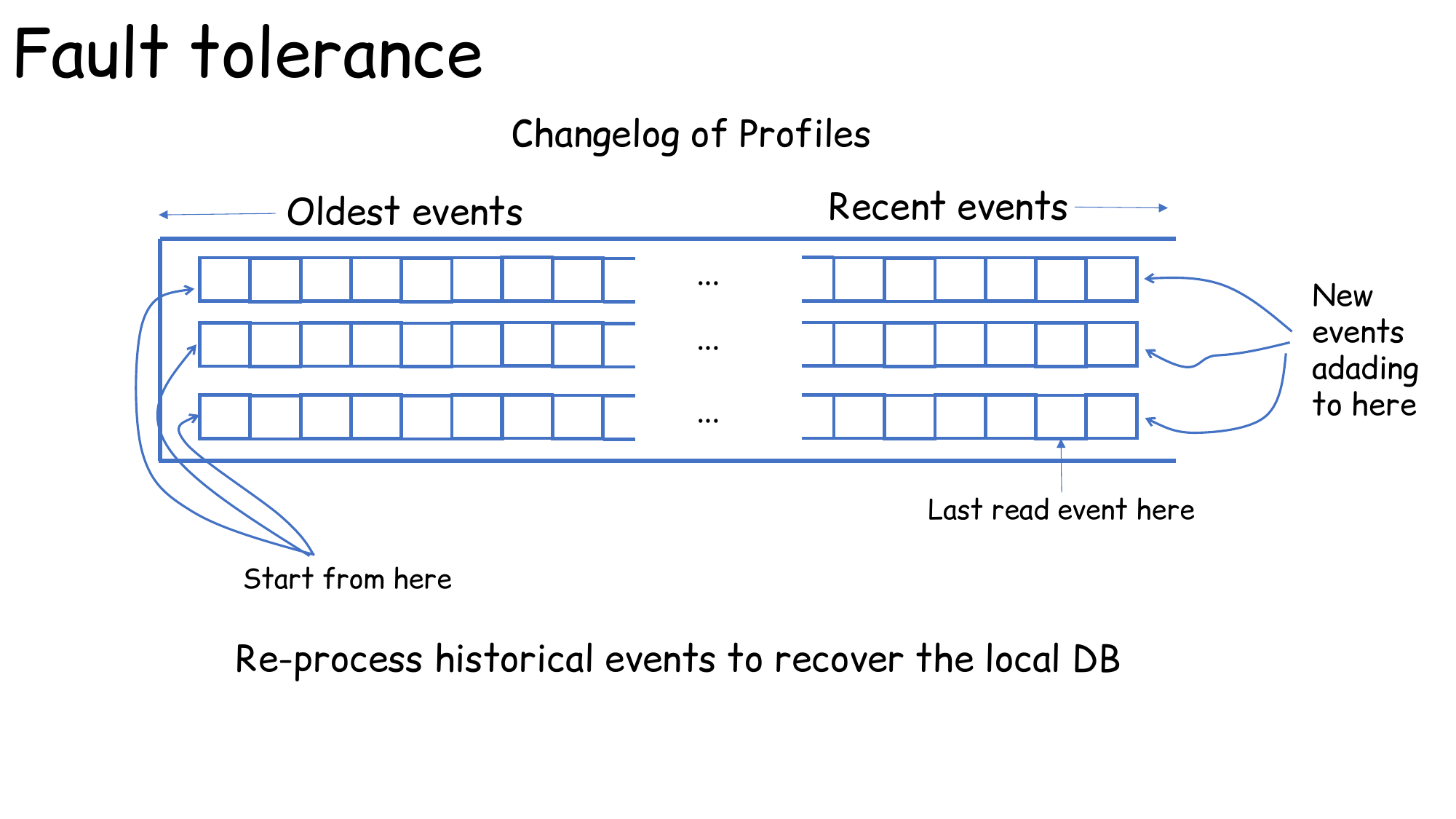

# Fault tolerance
Changelog of Profiles
Recent events
Oldest events
…

New events adading to here

…

…

Last read event here
Start from here
Re-process historical events to recover the local DB